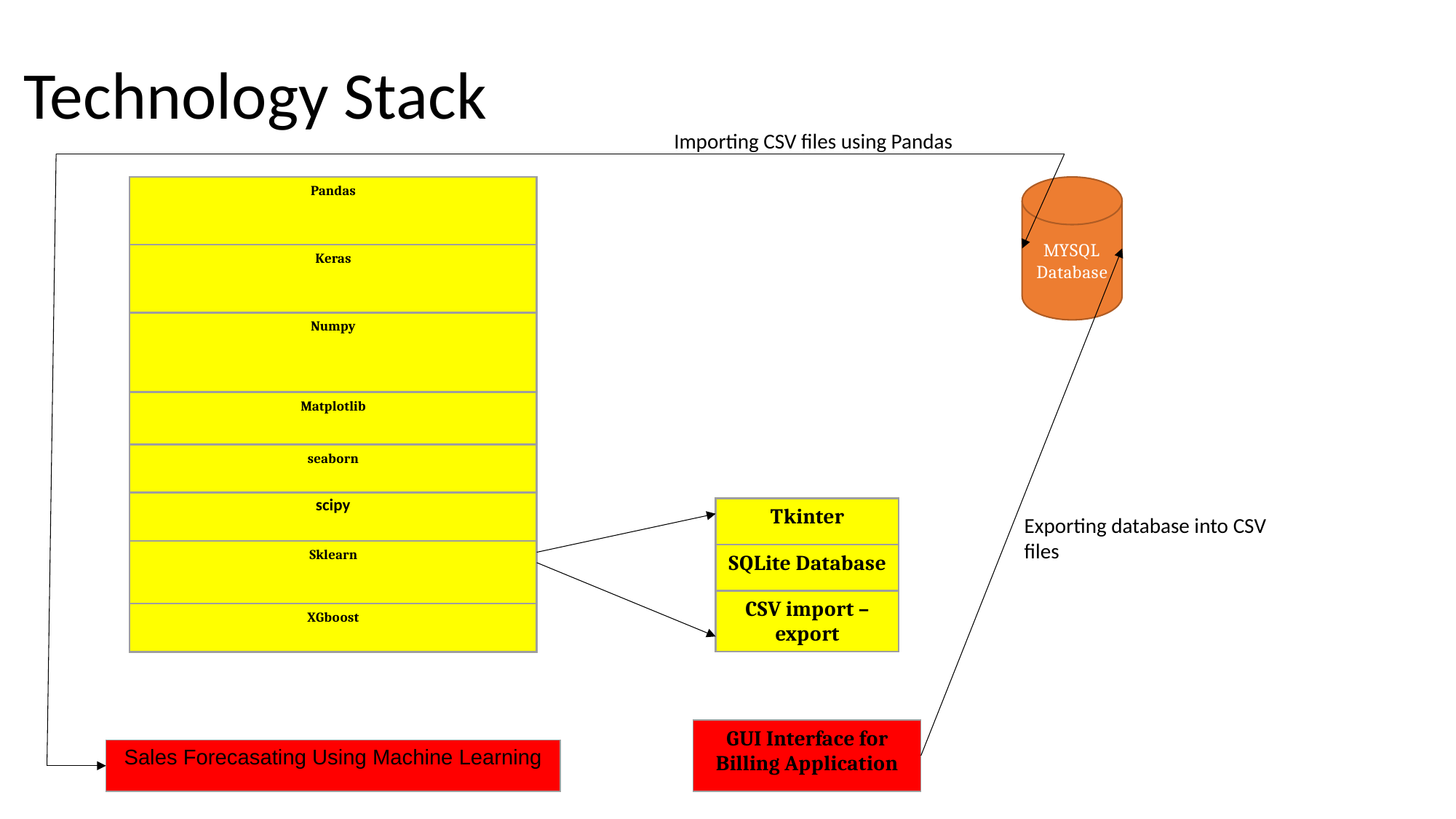

# Technology Stack
Importing CSV files using Pandas
| Pandas |
| --- |
| Keras |
| Numpy |
| Matplotlib |
| seaborn |
| scipy |
| Sklearn |
| XGboost |
MYSQL
Database
| Tkinter |
| --- |
| SQLite Database |
| CSV import – export |
Exporting database into CSV files
| GUI Interface for Billing Application |
| --- |
| Sales Forecasating Using Machine Learning |
| --- |